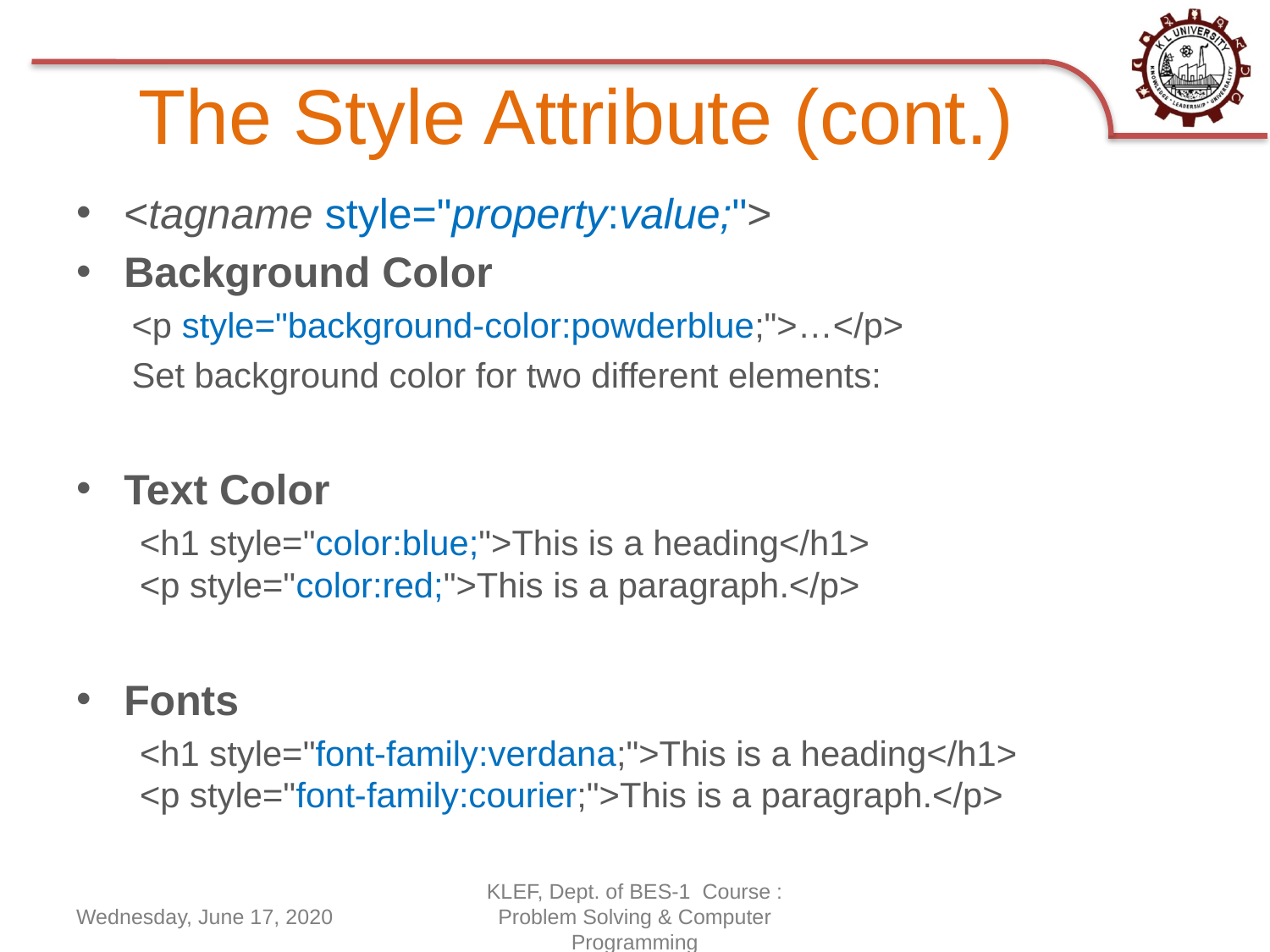

# The Style Attribute (cont.)
<tagname style="property:value;">
Background Color
<p style="background-color:powderblue;">…</p>
Set background color for two different elements:

Text Color
<h1 style="color:blue;">This is a heading</h1>
<p style="color:red;">This is a paragraph.</p>

Fonts
<h1 style="font-family:verdana;">This is a heading</h1>
<p style="font-family:courier;">This is a paragraph.</p>

Wednesday, June 17, 2020
KLEF, Dept. of BES-1  Course : Problem Solving & Computer Programming